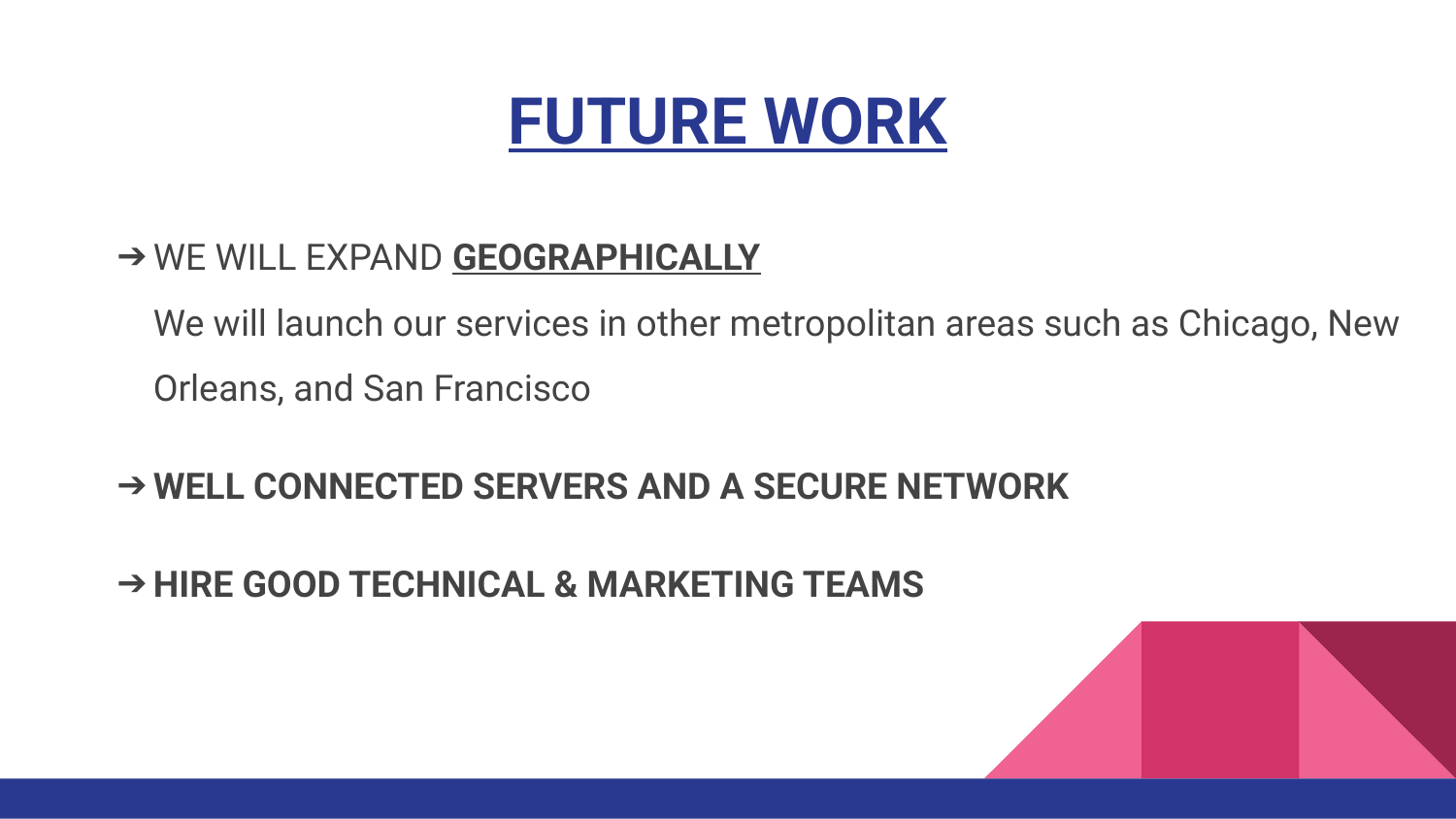

# FUTURE WORK
WE WILL EXPAND GEOGRAPHICALLY
We will launch our services in other metropolitan areas such as Chicago, New Orleans, and San Francisco
WELL CONNECTED SERVERS AND A SECURE NETWORK
HIRE GOOD TECHNICAL & MARKETING TEAMS